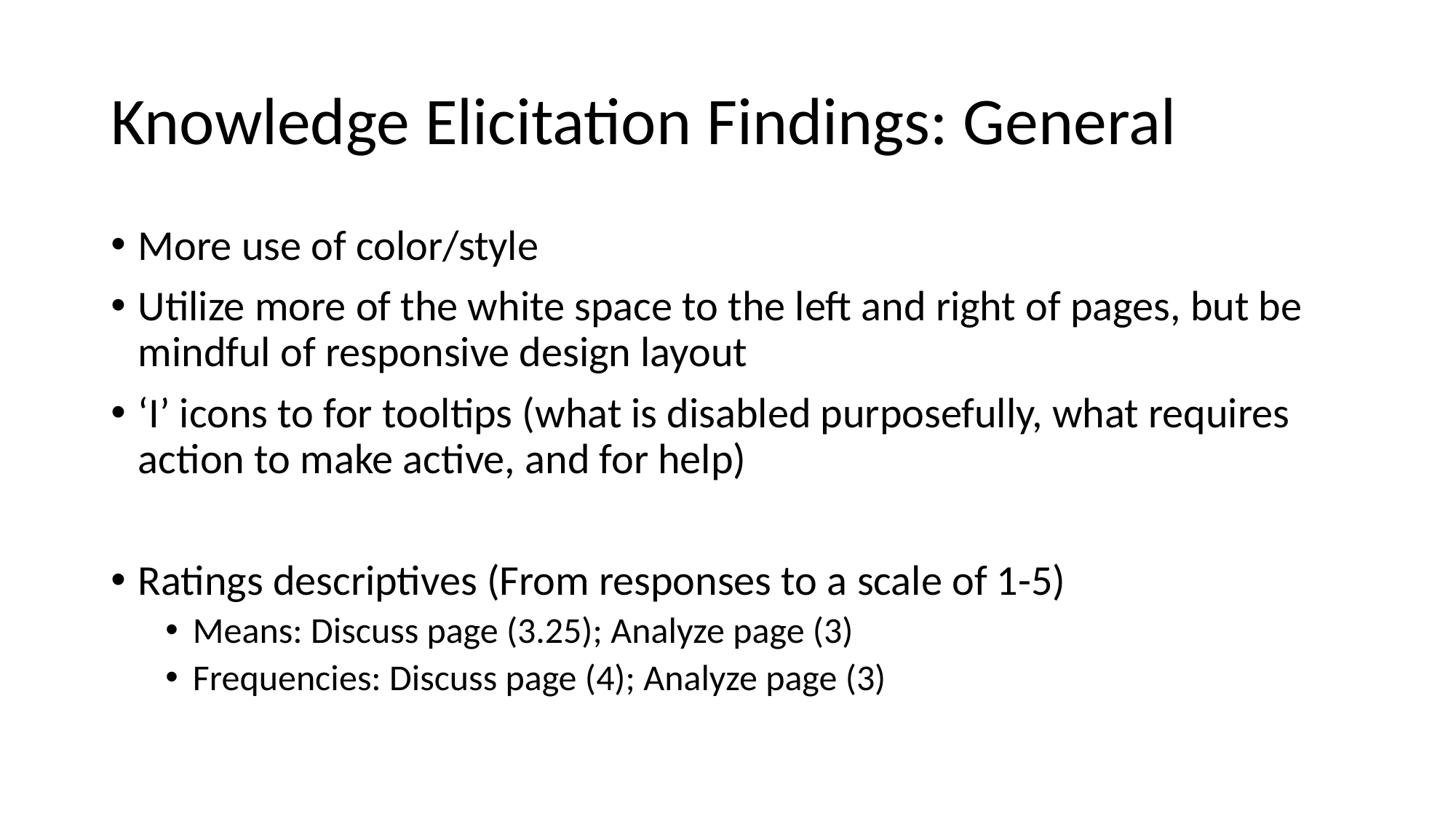

# Knowledge Elicitation Findings: General
More use of color/style
Utilize more of the white space to the left and right of pages, but be mindful of responsive design layout
‘I’ icons to for tooltips (what is disabled purposefully, what requires action to make active, and for help)

Ratings descriptives (From responses to a scale of 1-5)
Means: Discuss page (3.25); Analyze page (3)
Frequencies: Discuss page (4); Analyze page (3)